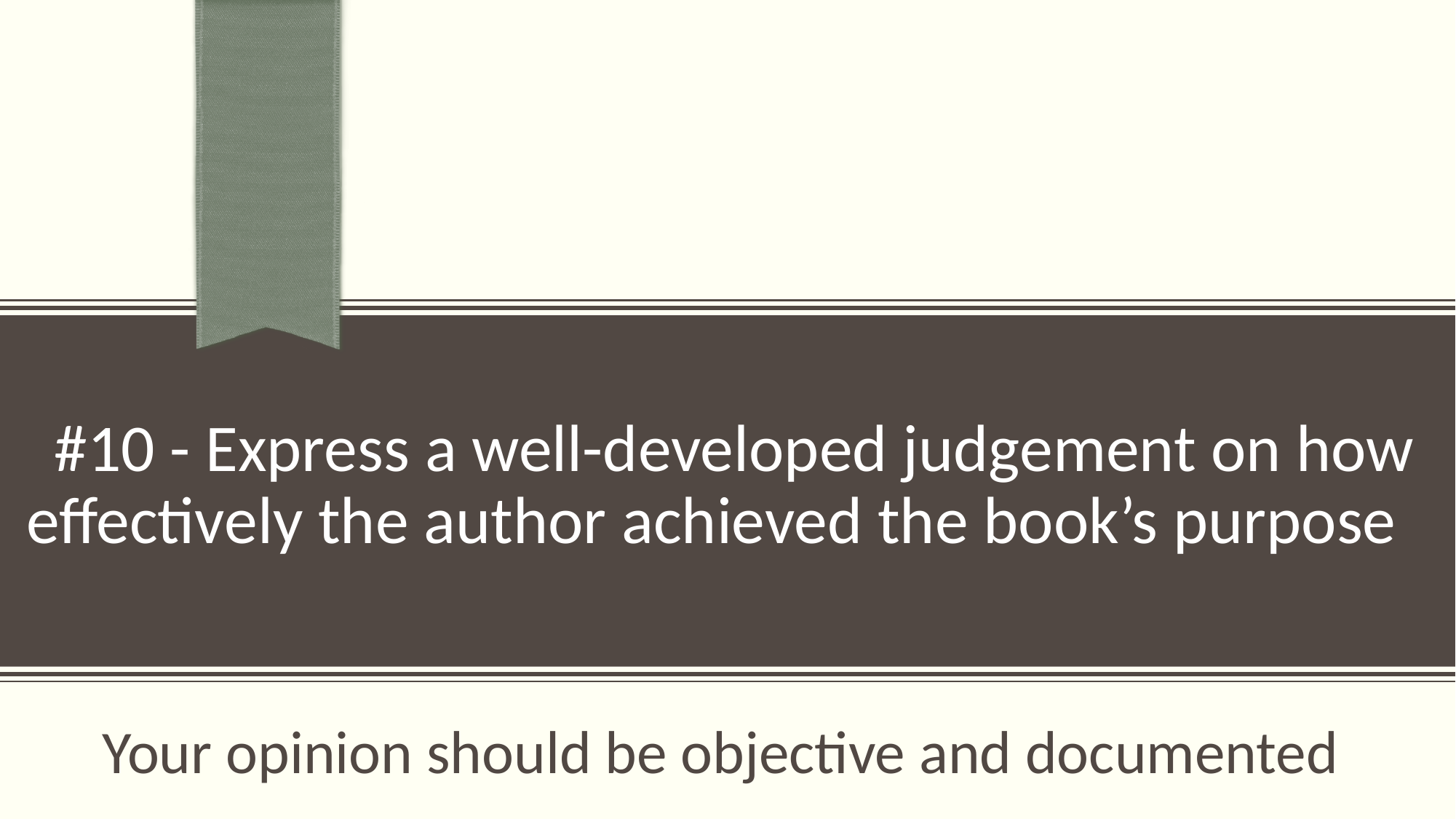

# #10 - Express a well-developed judgement on how effectively the author achieved the book’s purpose
 Your opinion should be objective and documented